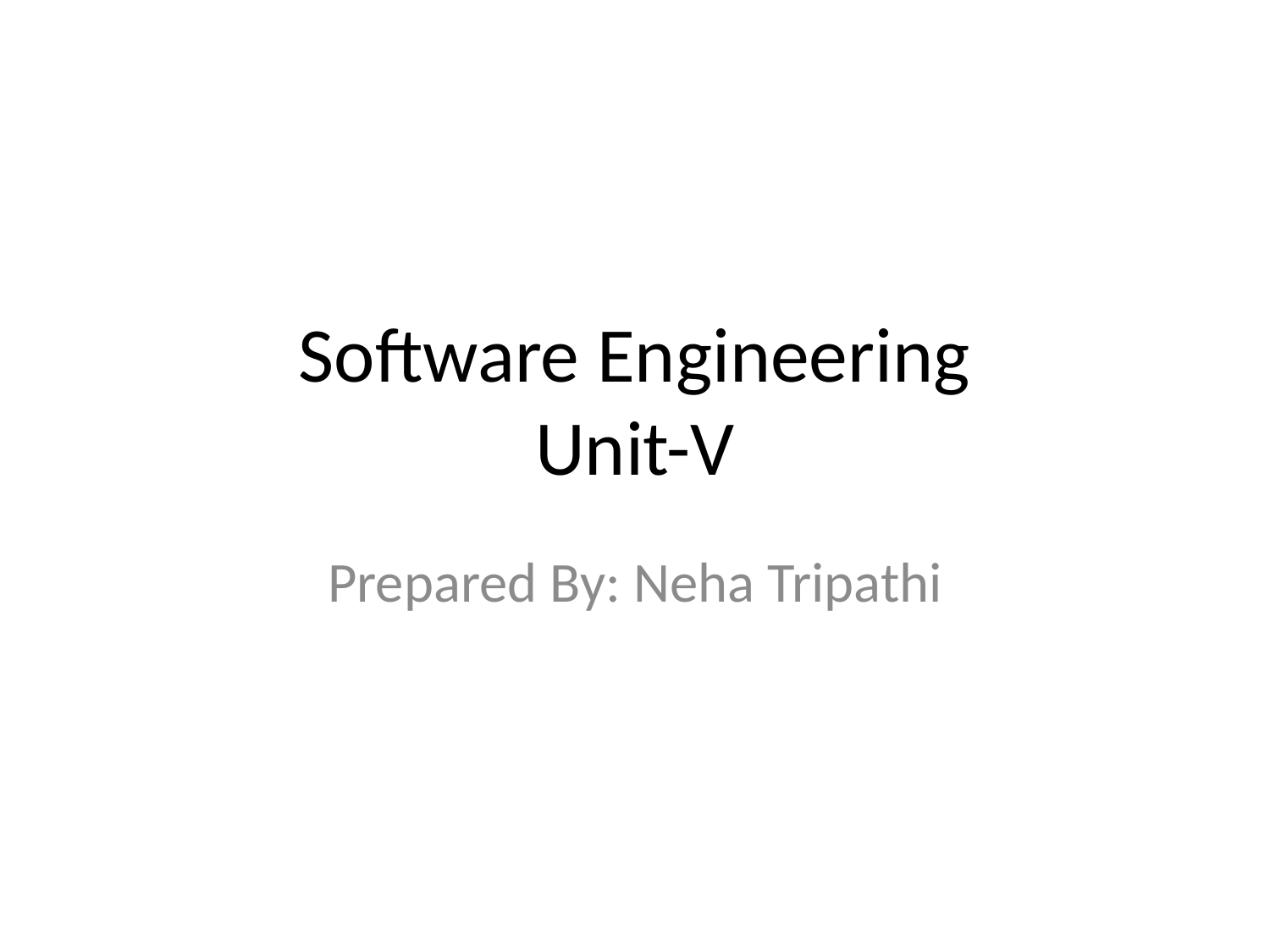

# Software Engineering Unit-V
Prepared By: Neha Tripathi